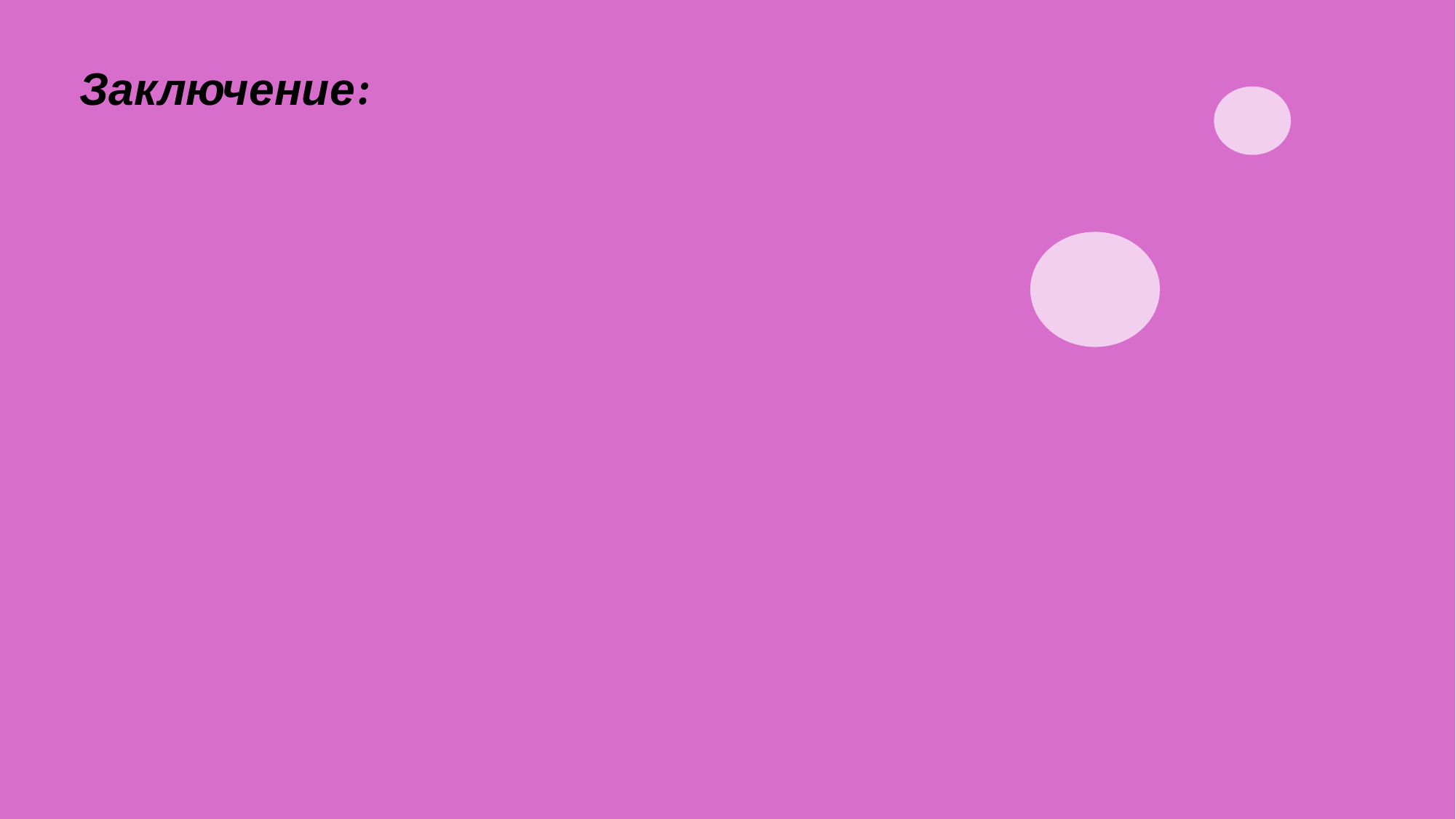

Заключение:

Мне удалось создать бота, который ищет фильмы